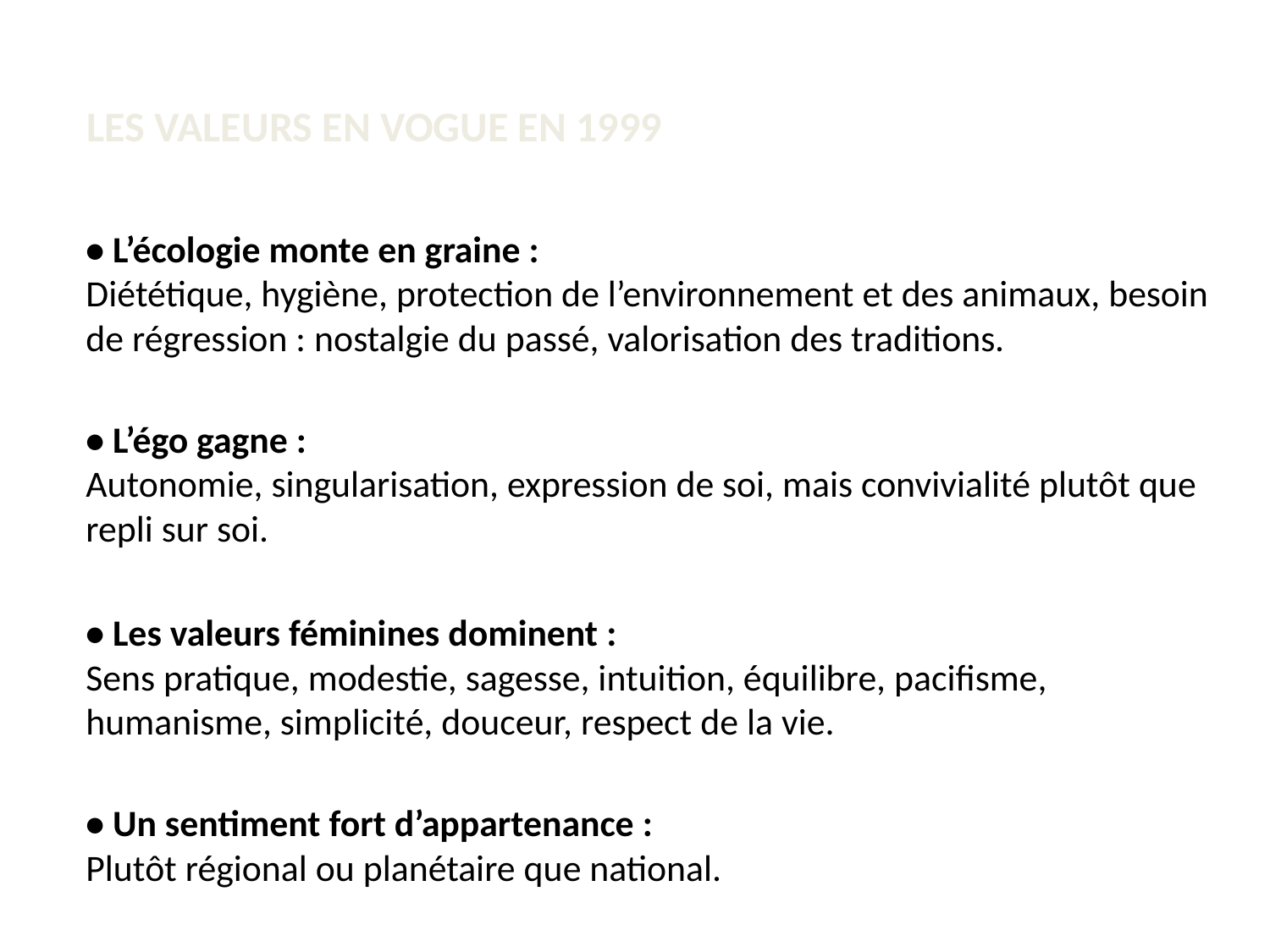

LES VALEURS EN VOGUE EN 1999
• L’écologie monte en graine :
Diététique, hygiène, protection de l’environnement et des animaux, besoin de régression : nostalgie du passé, valorisation des traditions.
• L’égo gagne :
Autonomie, singularisation, expression de soi, mais convivialité plutôt que repli sur soi.
• Les valeurs féminines dominent :
Sens pratique, modestie, sagesse, intuition, équilibre, pacifisme, humanisme, simplicité, douceur, respect de la vie.
• Un sentiment fort d’appartenance :
Plutôt régional ou planétaire que national.